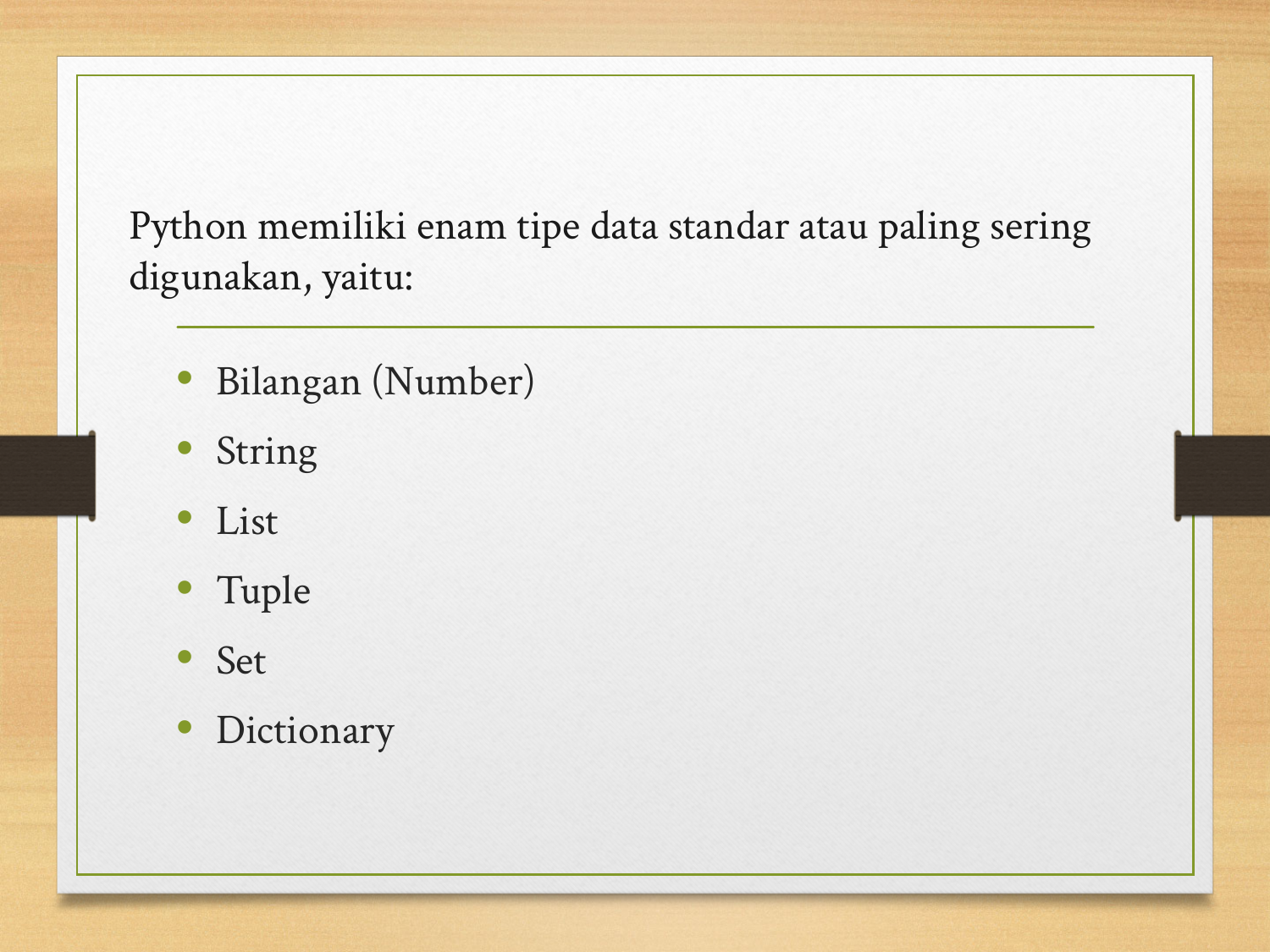

Python memiliki enam tipe data standar atau paling sering digunakan, yaitu:
Bilangan (Number)
String
List
Tuple
Set
Dictionary